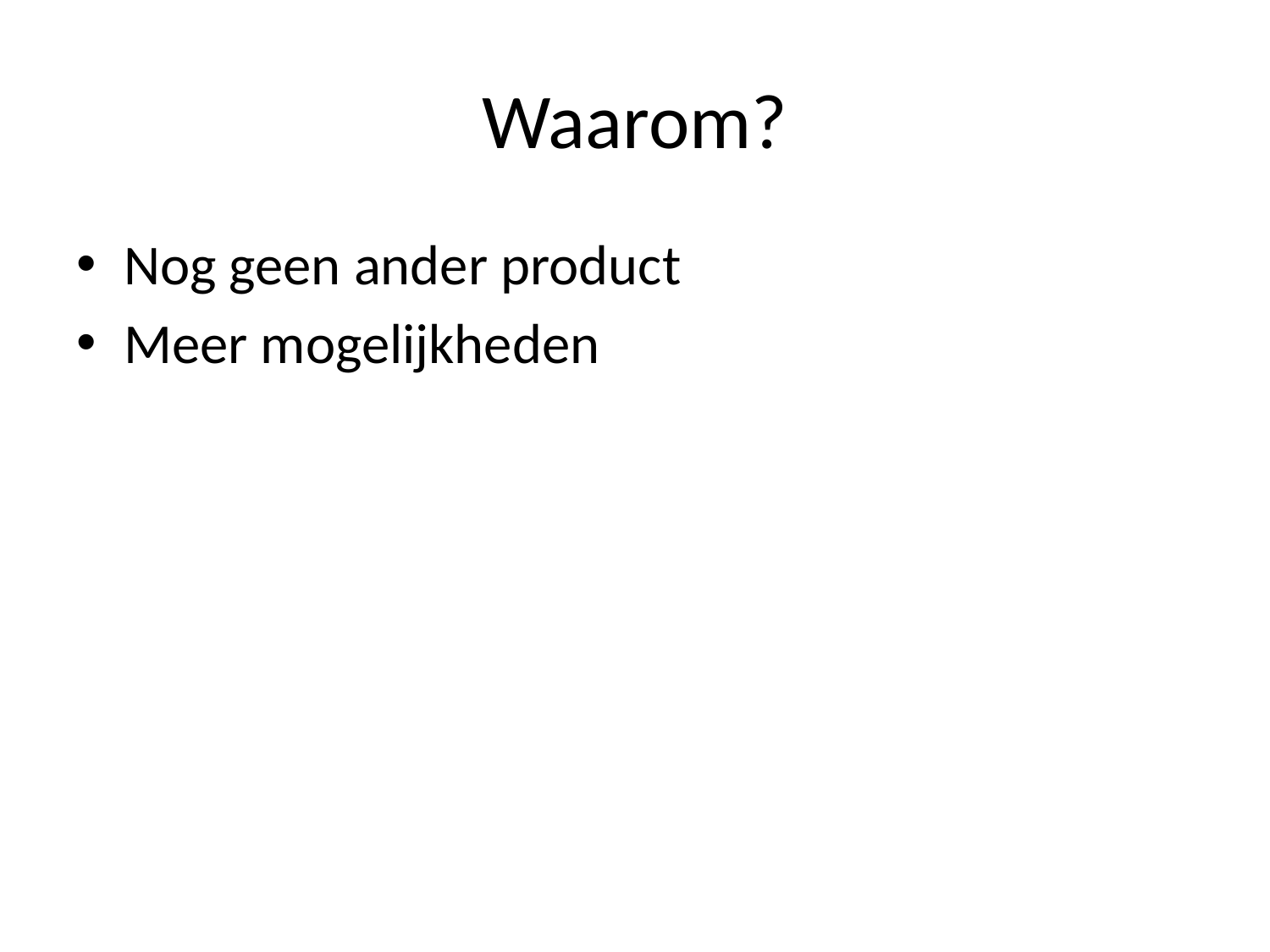

# Waarom?
Nog geen ander product
Meer mogelijkheden